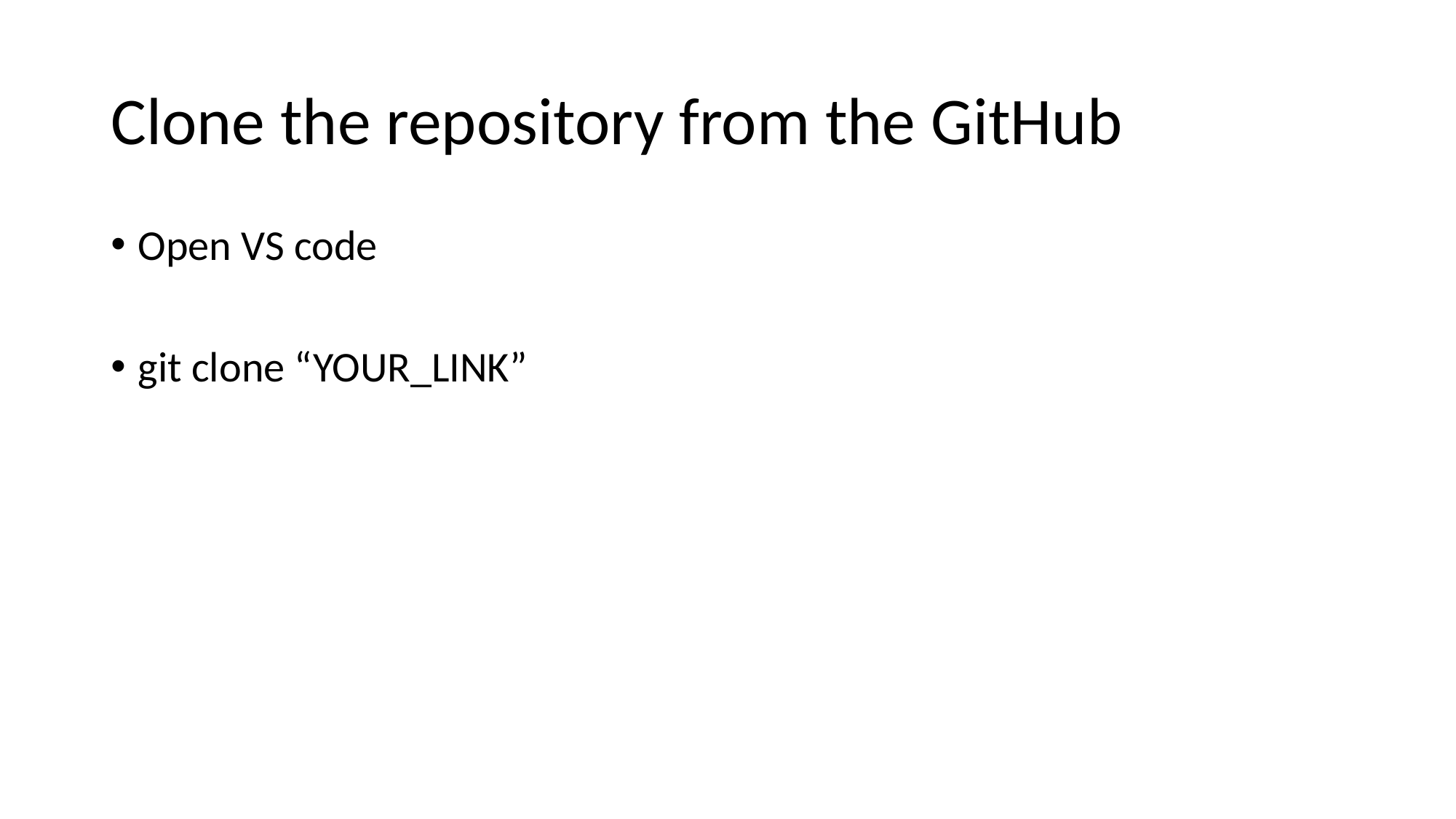

# Clone the repository from the GitHub
Open VS code

git clone “YOUR_LINK”